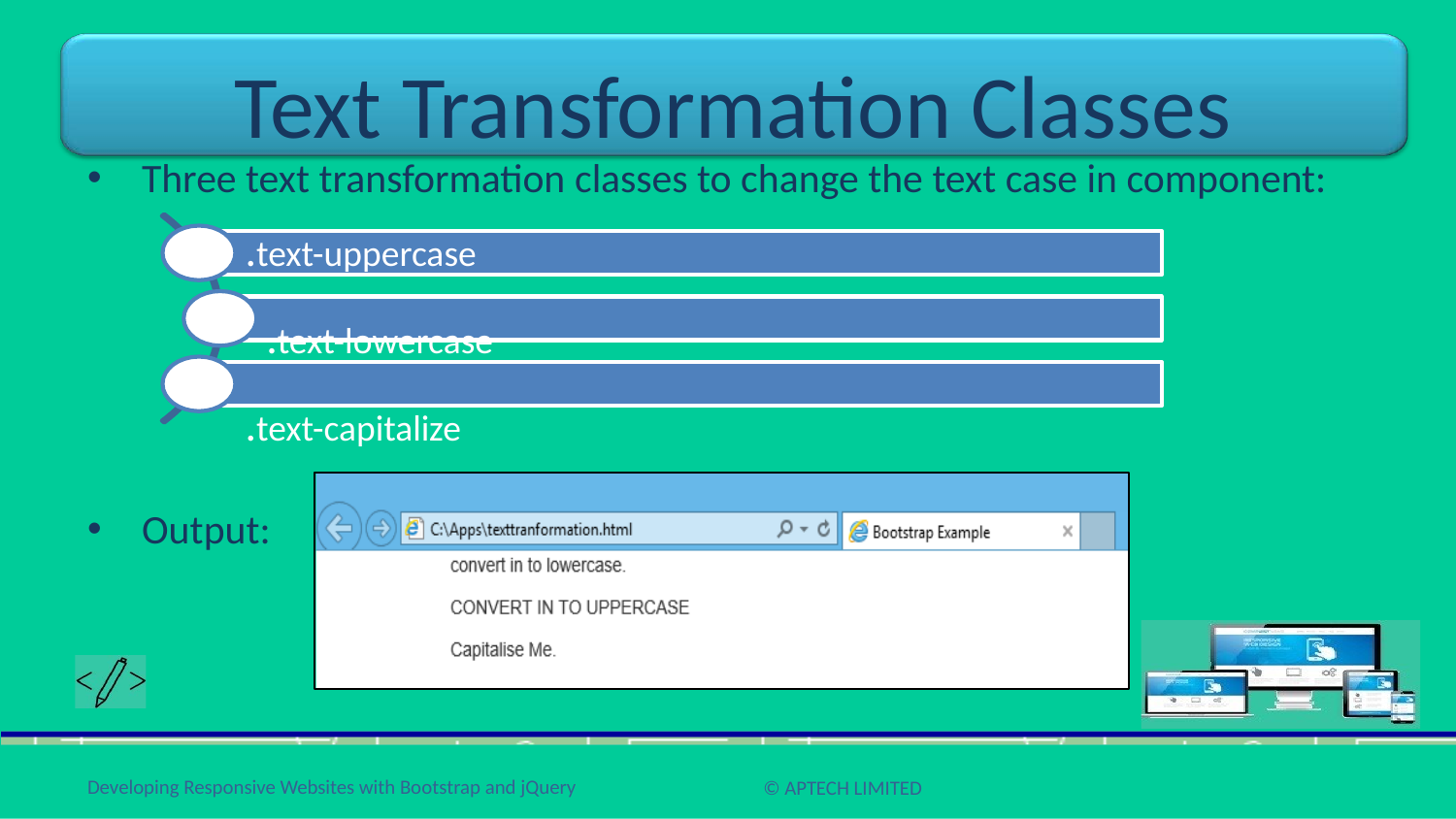

# Text Transformation Classes
Three text transformation classes to change the text case in component:
.text-uppercase
.text-lowercase
.text-capitalize

Output:

Developing Responsive Websites with Bootstrap and jQuery
© APTECH LIMITED